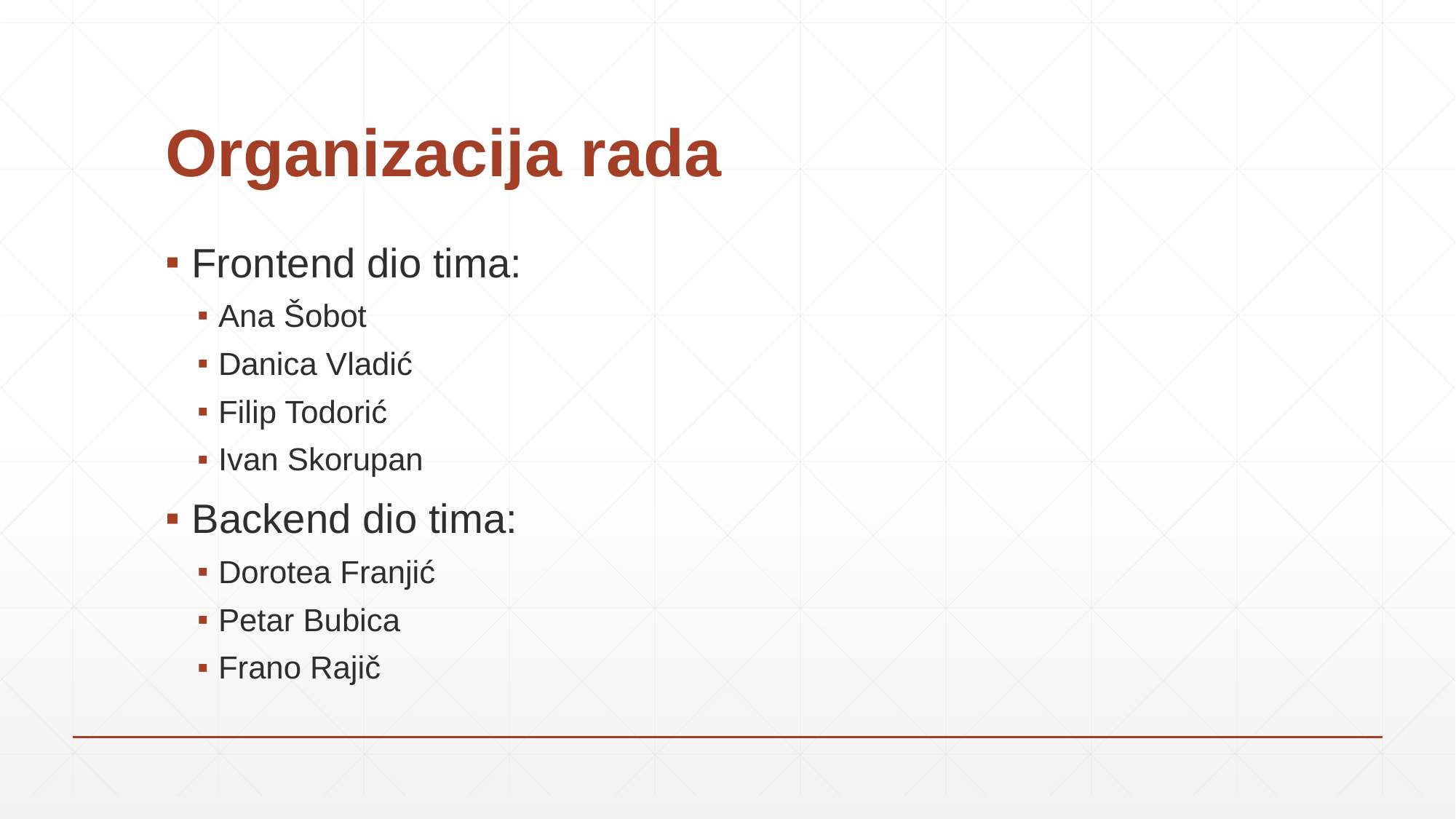

# Organizacija rada
Frontend dio tima:
Ana Šobot
Danica Vladić
Filip Todorić
Ivan Skorupan
Backend dio tima:
Dorotea Franjić
Petar Bubica
Frano Rajič